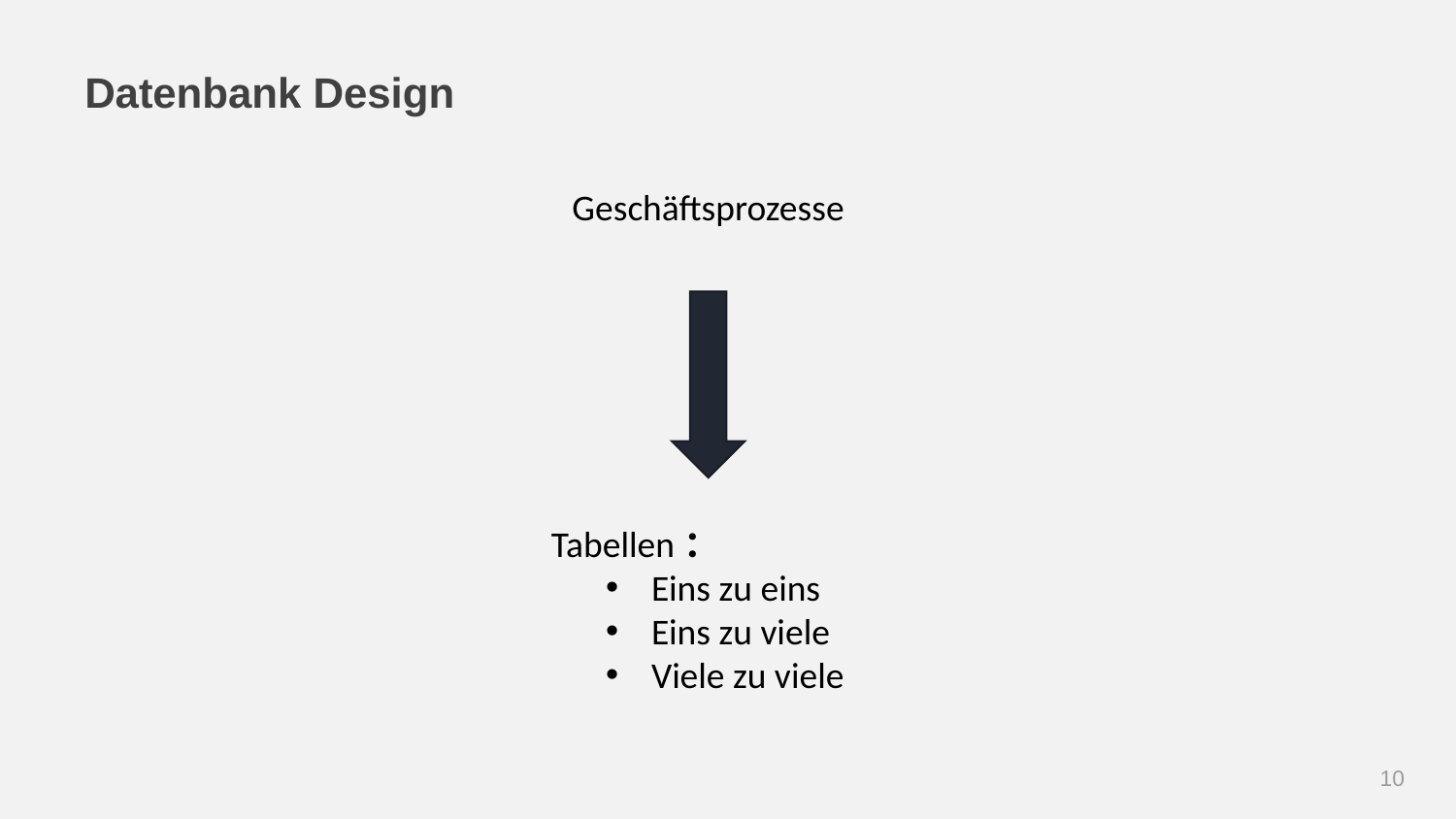

Datenbank Design
Geschäftsprozesse

Tabellen：
Eins zu eins
Eins zu viele
Viele zu viele

10